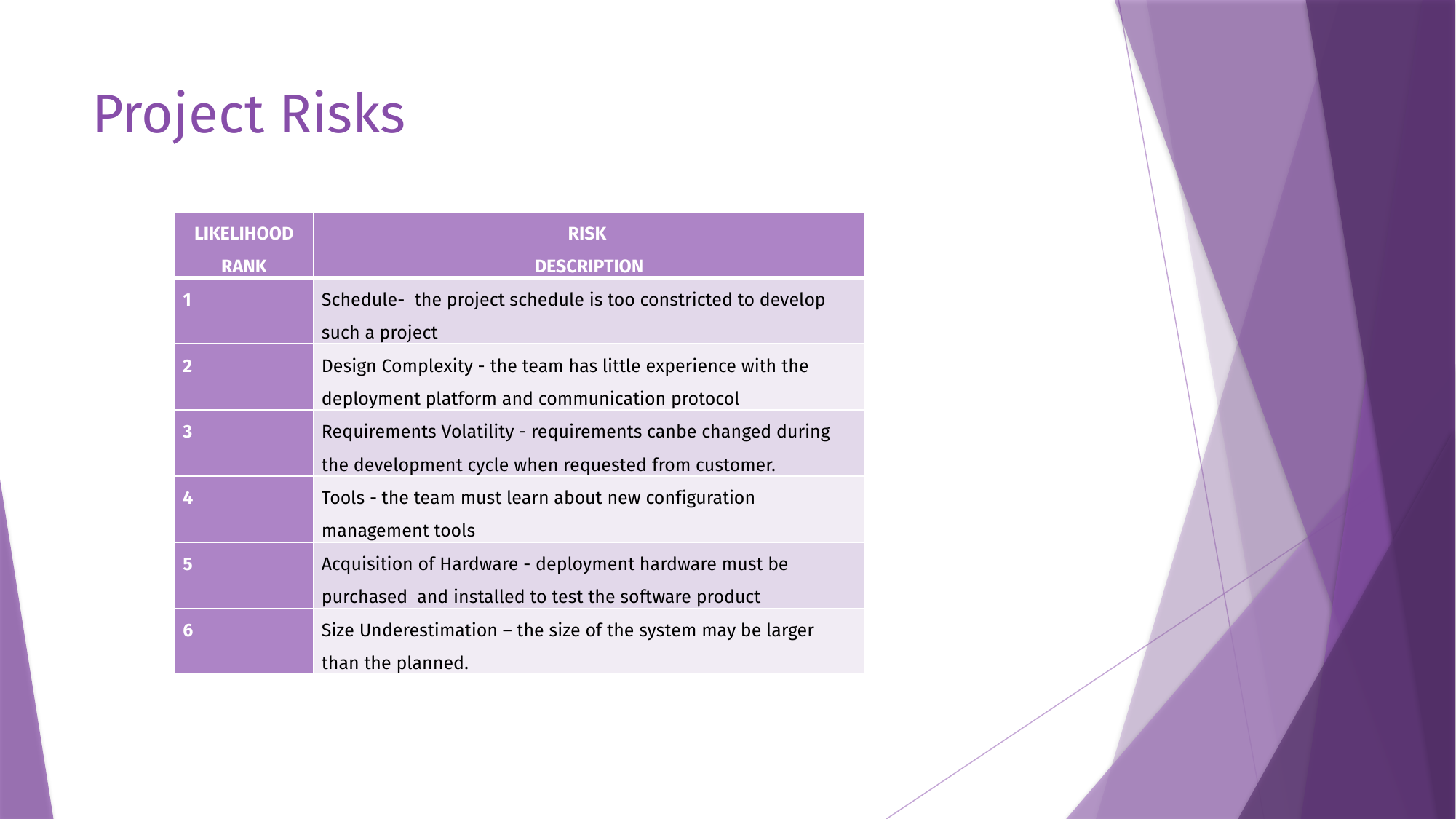

# Project Risks
| LIKELIHOOD RANK | RISK DESCRIPTION |
| --- | --- |
| 1 | Schedule- the project schedule is too constricted to develop such a project |
| 2 | Design Complexity - the team has little experience with the deployment platform and communication protocol |
| 3 | Requirements Volatility - requirements canbe changed during the development cycle when requested from customer. |
| 4 | Tools - the team must learn about new configuration management tools |
| 5 | Acquisition of Hardware - deployment hardware must be purchased and installed to test the software product |
| 6 | Size Underestimation – the size of the system may be larger than the planned. |